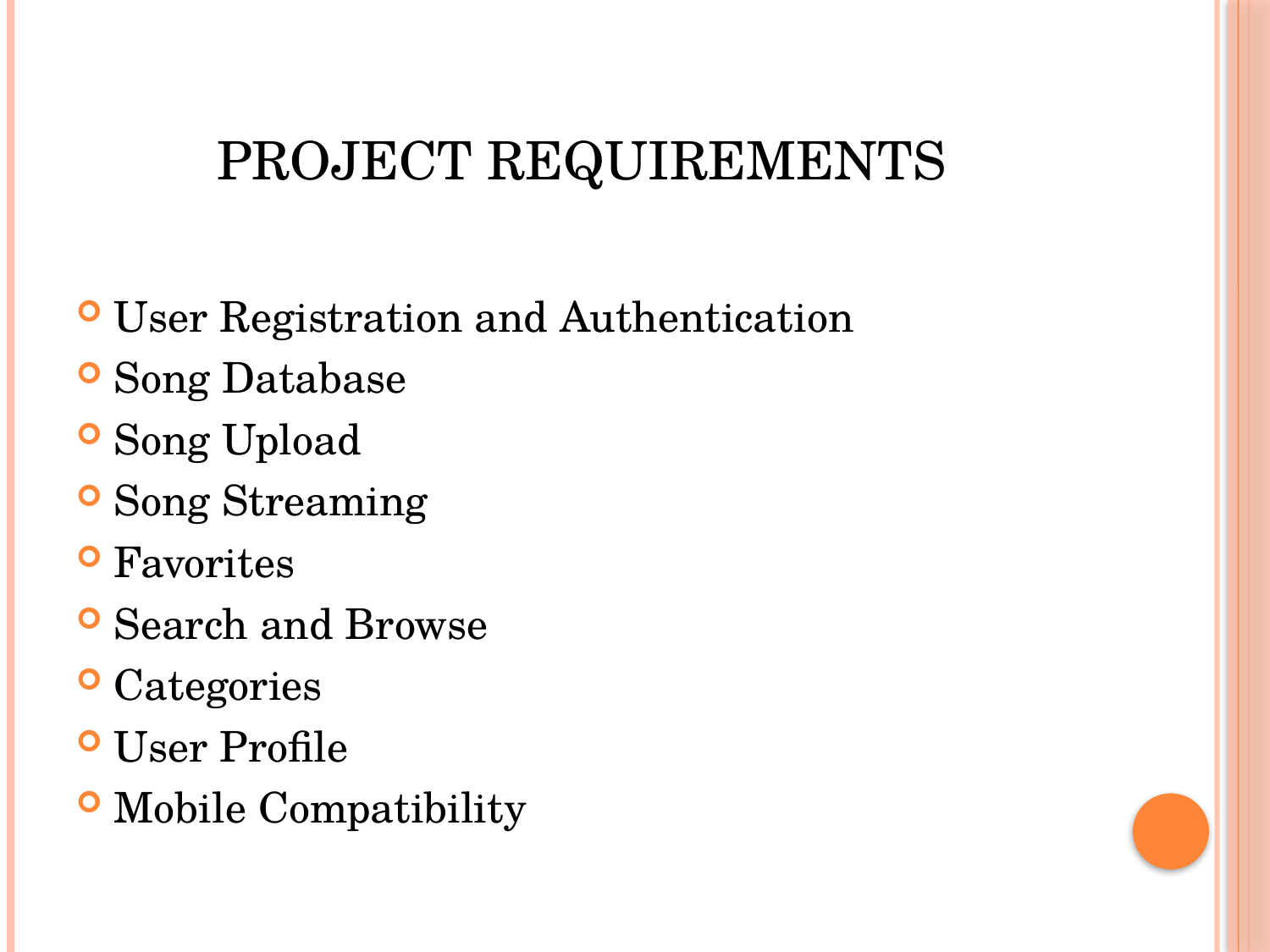

# PROJECT REQUIREMENTS

User Registration and Authentication
Song Database
Song Upload
Song Streaming
Favorites
Search and Browse
Categories
User Profile
Mobile Compatibility